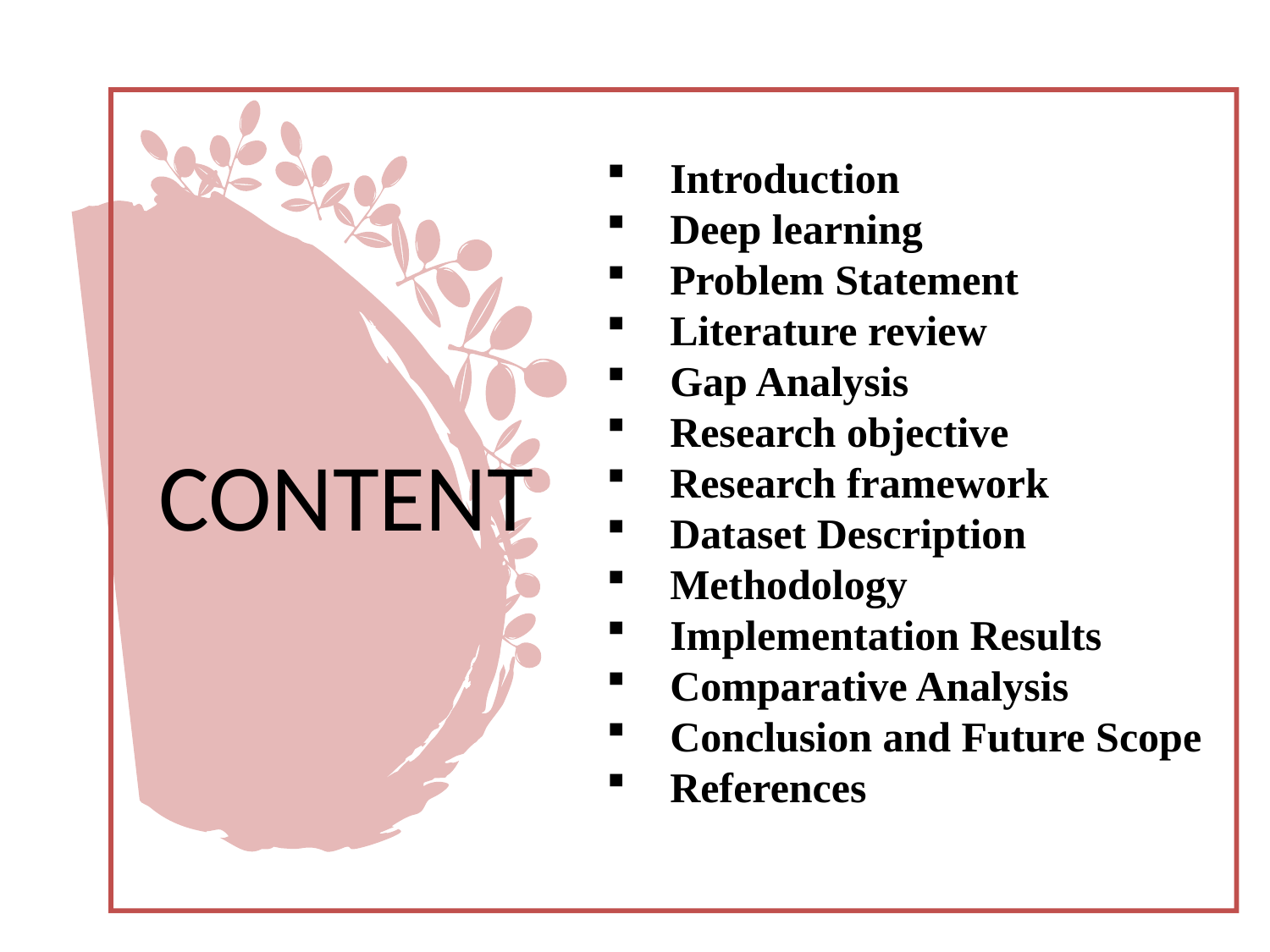

Introduction
Deep learning
Problem Statement
Literature review
Gap Analysis
Research objective
Research framework
Dataset Description
Methodology
Implementation Results
Comparative Analysis
Conclusion and Future Scope
References

CONTENT